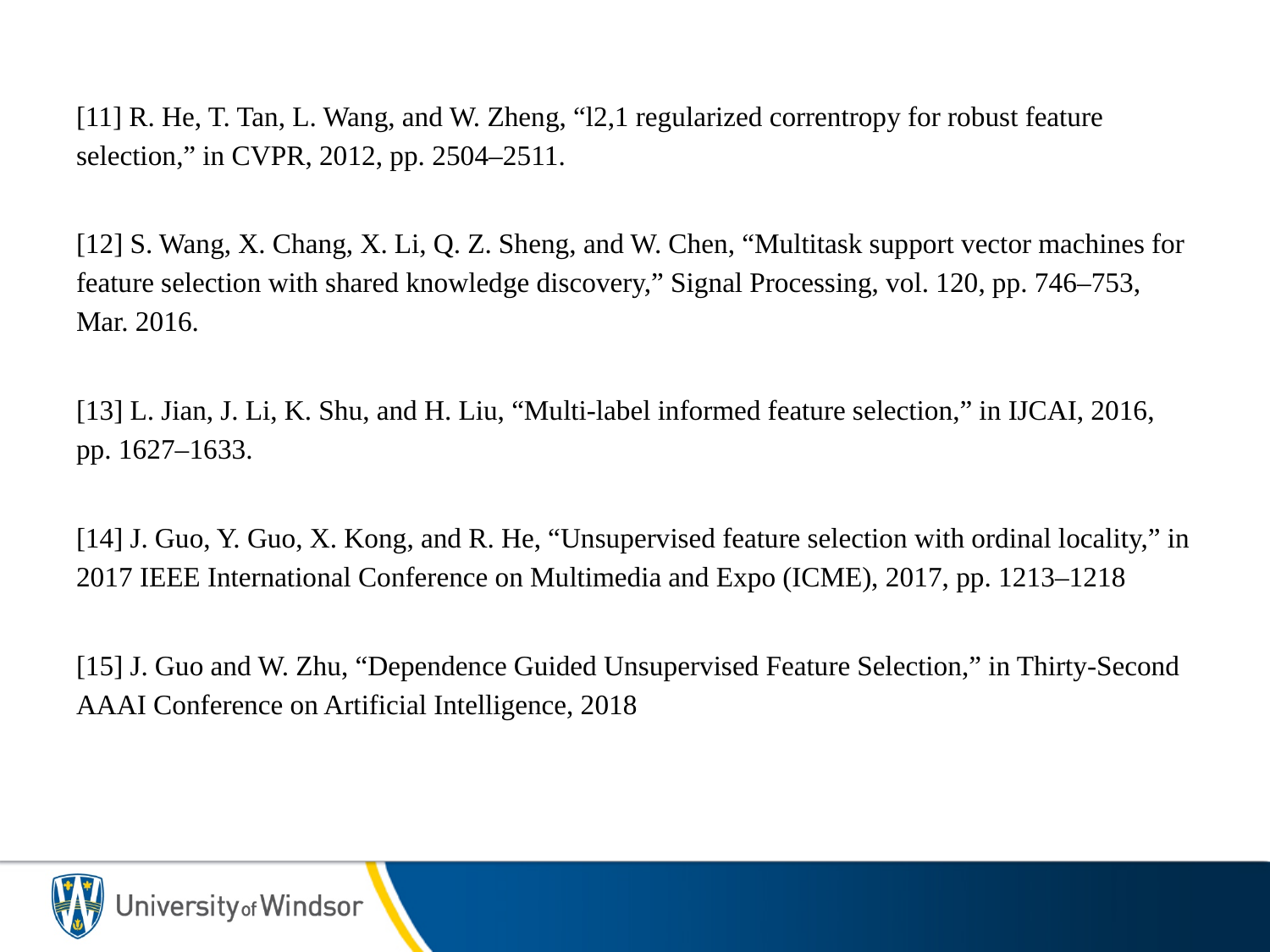

[11] R. He, T. Tan, L. Wang, and W. Zheng, “l2,1 regularized correntropy for robust feature selection,” in CVPR, 2012, pp. 2504–2511.

[12] S. Wang, X. Chang, X. Li, Q. Z. Sheng, and W. Chen, “Multitask support vector machines for feature selection with shared knowledge discovery,” Signal Processing, vol. 120, pp. 746–753, Mar. 2016.

[13] L. Jian, J. Li, K. Shu, and H. Liu, “Multi-label informed feature selection,” in IJCAI, 2016, pp. 1627–1633.

[14] J. Guo, Y. Guo, X. Kong, and R. He, “Unsupervised feature selection with ordinal locality,” in 2017 IEEE International Conference on Multimedia and Expo (ICME), 2017, pp. 1213–1218

[15] J. Guo and W. Zhu, “Dependence Guided Unsupervised Feature Selection,” in Thirty-Second AAAI Conference on Artificial Intelligence, 2018